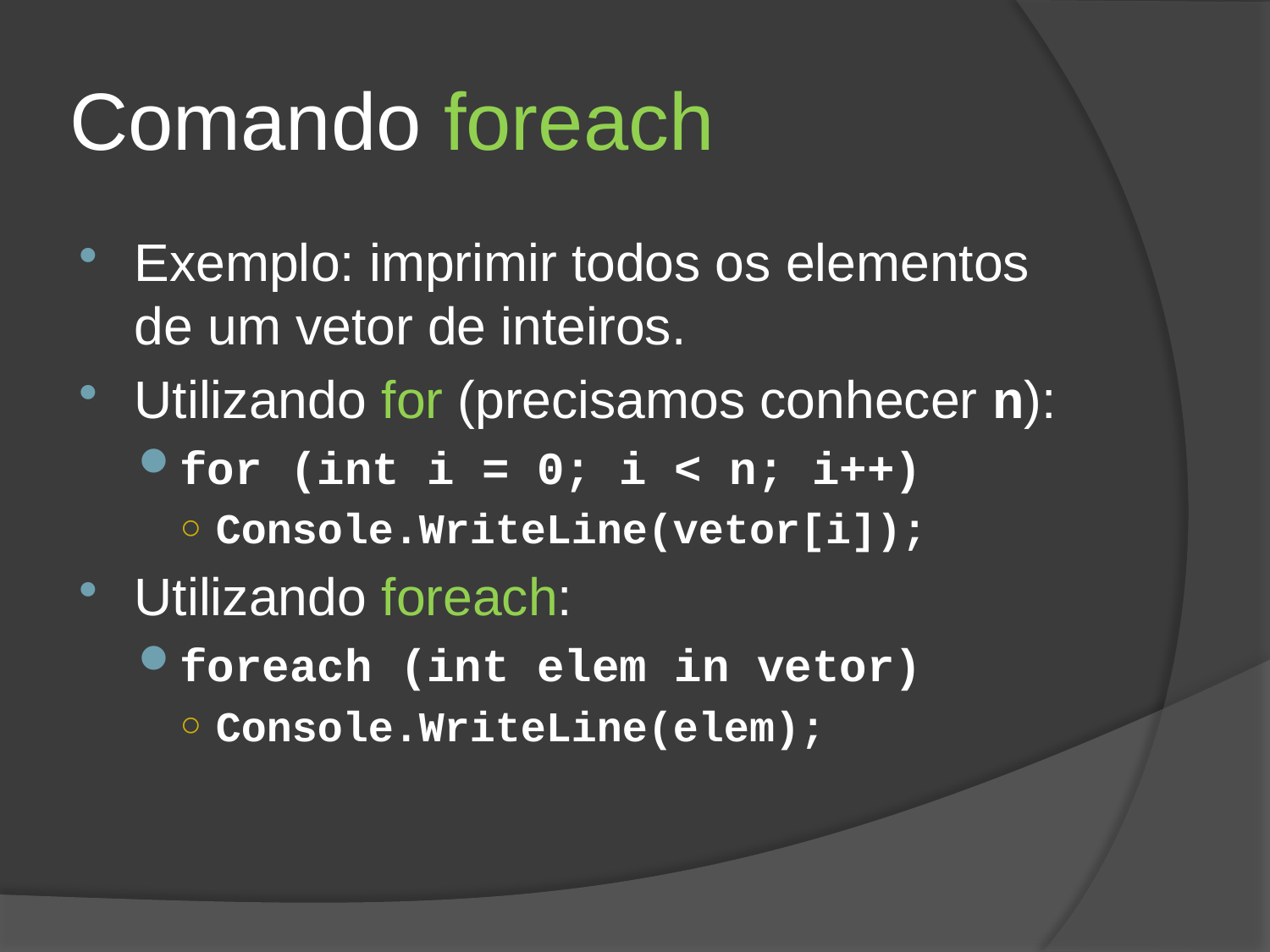

# Comando foreach
Exemplo: imprimir todos os elementos de um vetor de inteiros.
Utilizando for (precisamos conhecer n):
for (int i = 0; i < n; i++)
Console.WriteLine(vetor[i]);
Utilizando foreach:
foreach (int elem in vetor)
Console.WriteLine(elem);